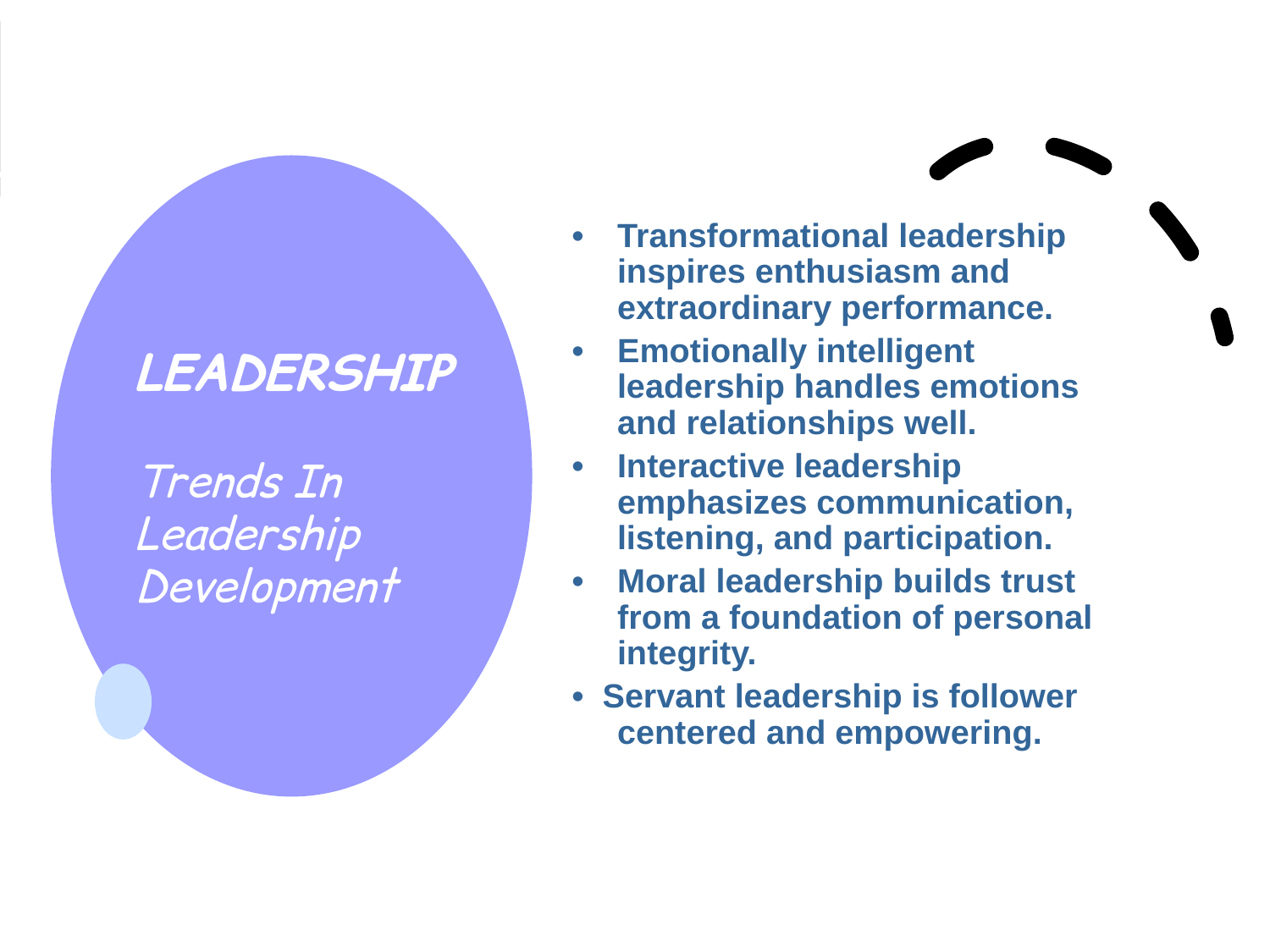

# LEADERSHIP Trends In Leadership Development
• 	Transformational leadership inspires enthusiasm and extraordinary performance.
• 	Emotionally intelligent leadership handles emotions and relationships well.
•	Interactive leadership emphasizes communication, listening, and participation.
• 	Moral leadership builds trust from a foundation of personal integrity.
•  Servant leadership is follower centered and empowering.